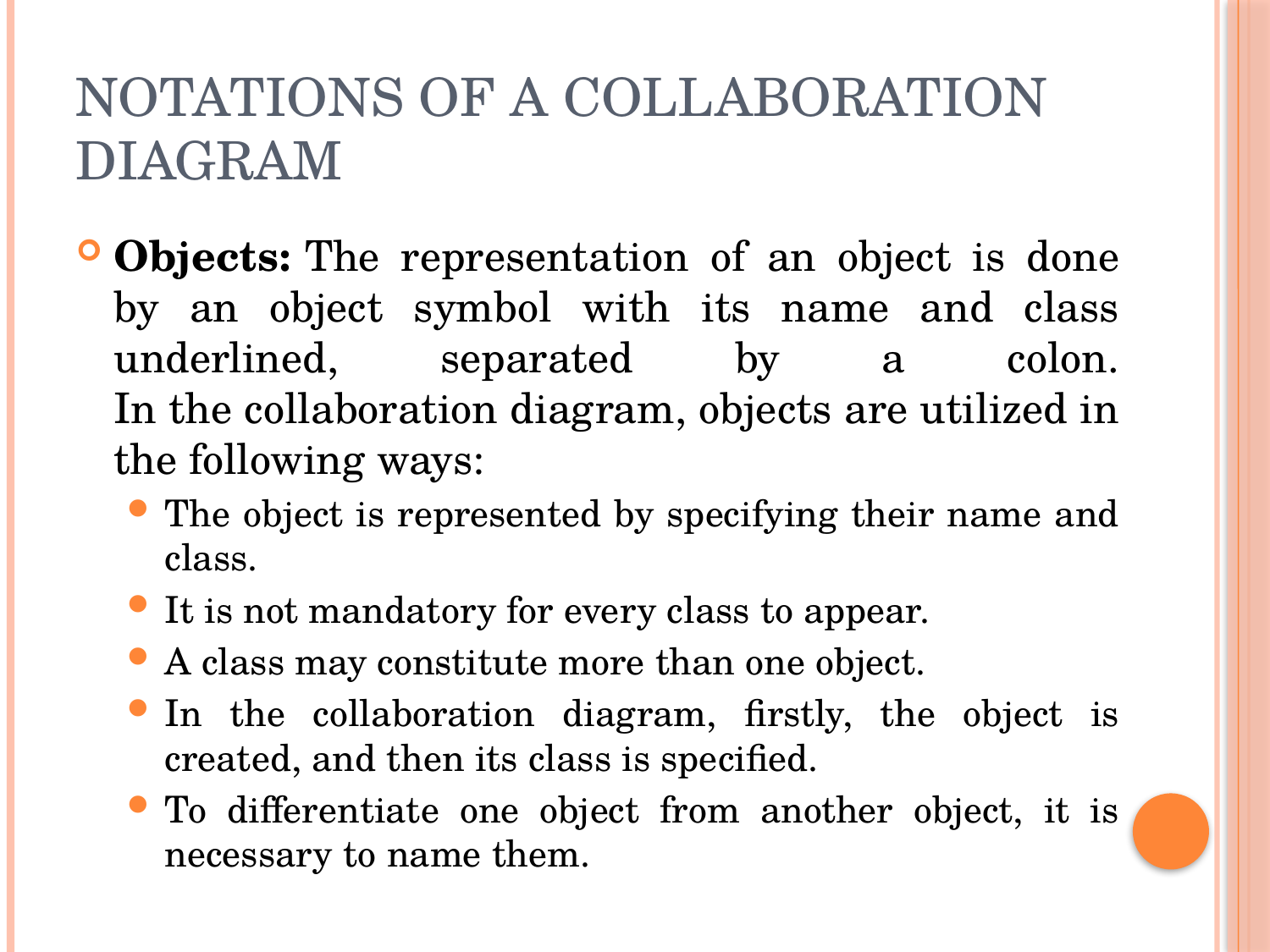

# Notations of a Collaboration Diagram
Objects: The representation of an object is done by an object symbol with its name and class underlined, separated by a colon.
In the collaboration diagram, objects are utilized in the following ways:
The object is represented by specifying their name and class.
It is not mandatory for every class to appear.
A class may constitute more than one object.
In the collaboration diagram, firstly, the object is created, and then its class is specified.
To differentiate one object from another object, it is necessary to name them.